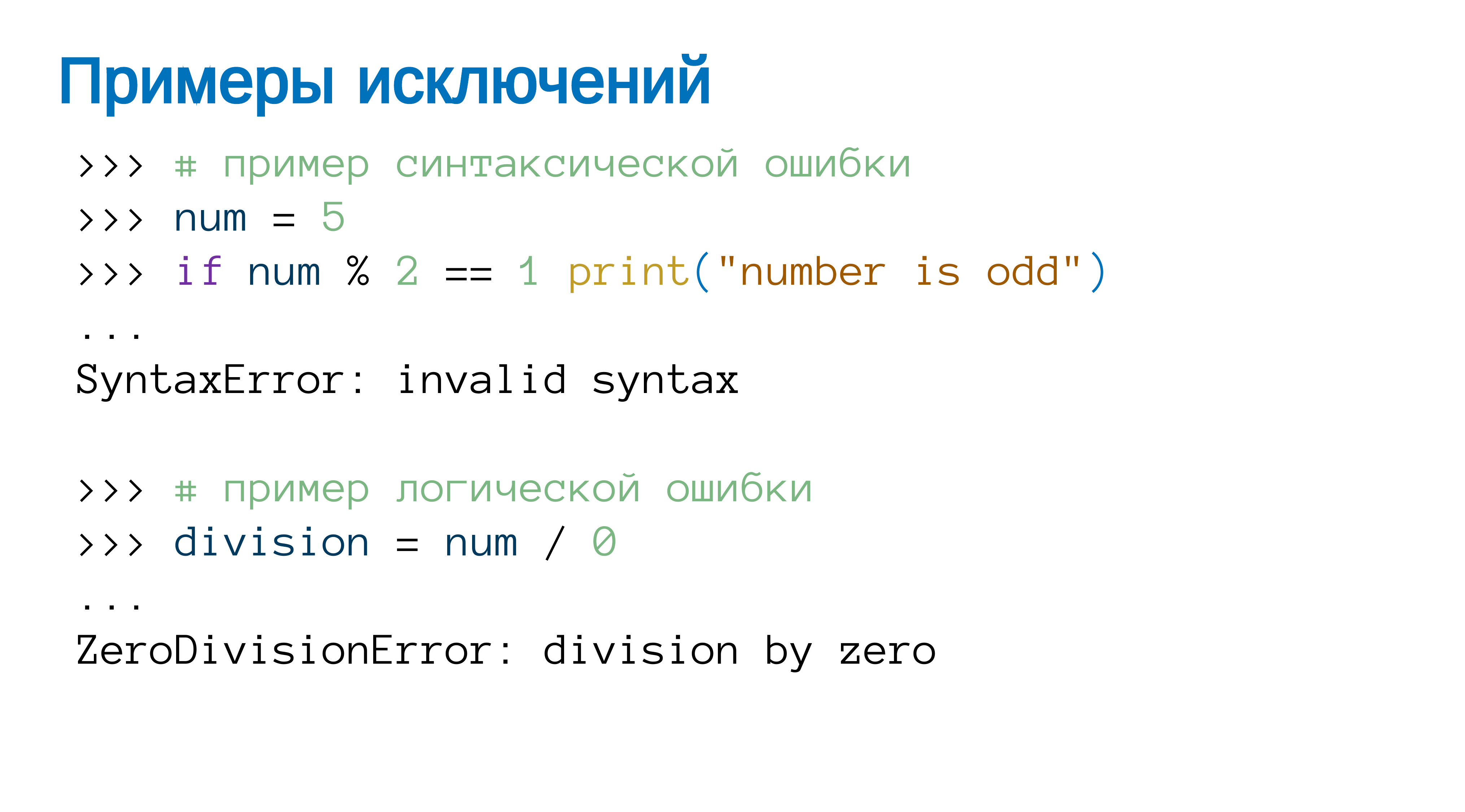

# Примеры исключений
>>> # пример синтаксической ошибки
>>> num = 5
>>> if num % 2 == 1 print("number is odd")
...
SyntaxError: invalid syntax

>>> # пример логической ошибки
>>> division = num / 0
...
ZeroDivisionError: division by zero
3